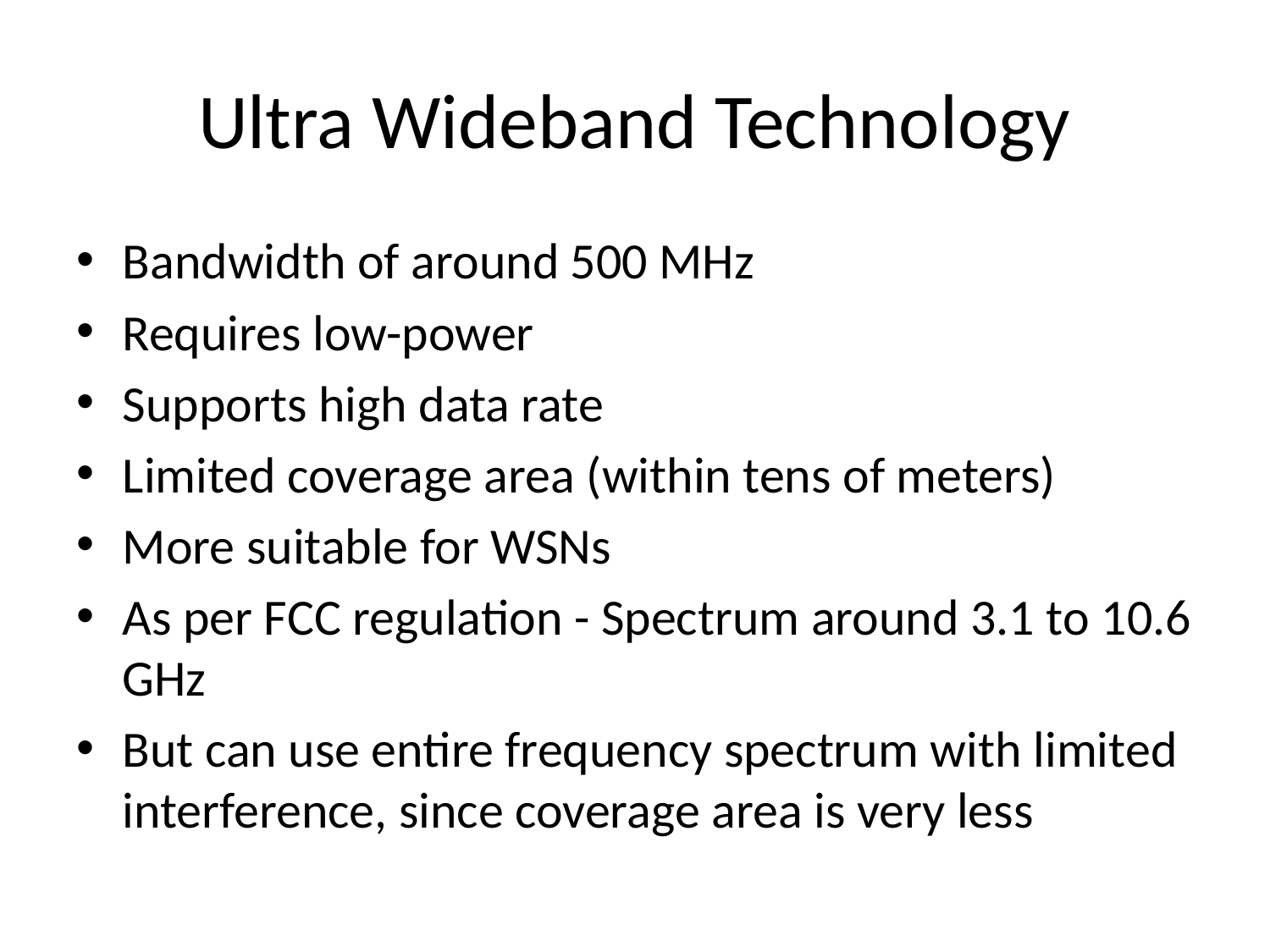

# Ultra Wideband Technology
Bandwidth of around 500 MHz
Requires low-power
Supports high data rate
Limited coverage area (within tens of meters)
More suitable for WSNs
As per FCC regulation - Spectrum around 3.1 to 10.6 GHz
But can use entire frequency spectrum with limited interference, since coverage area is very less